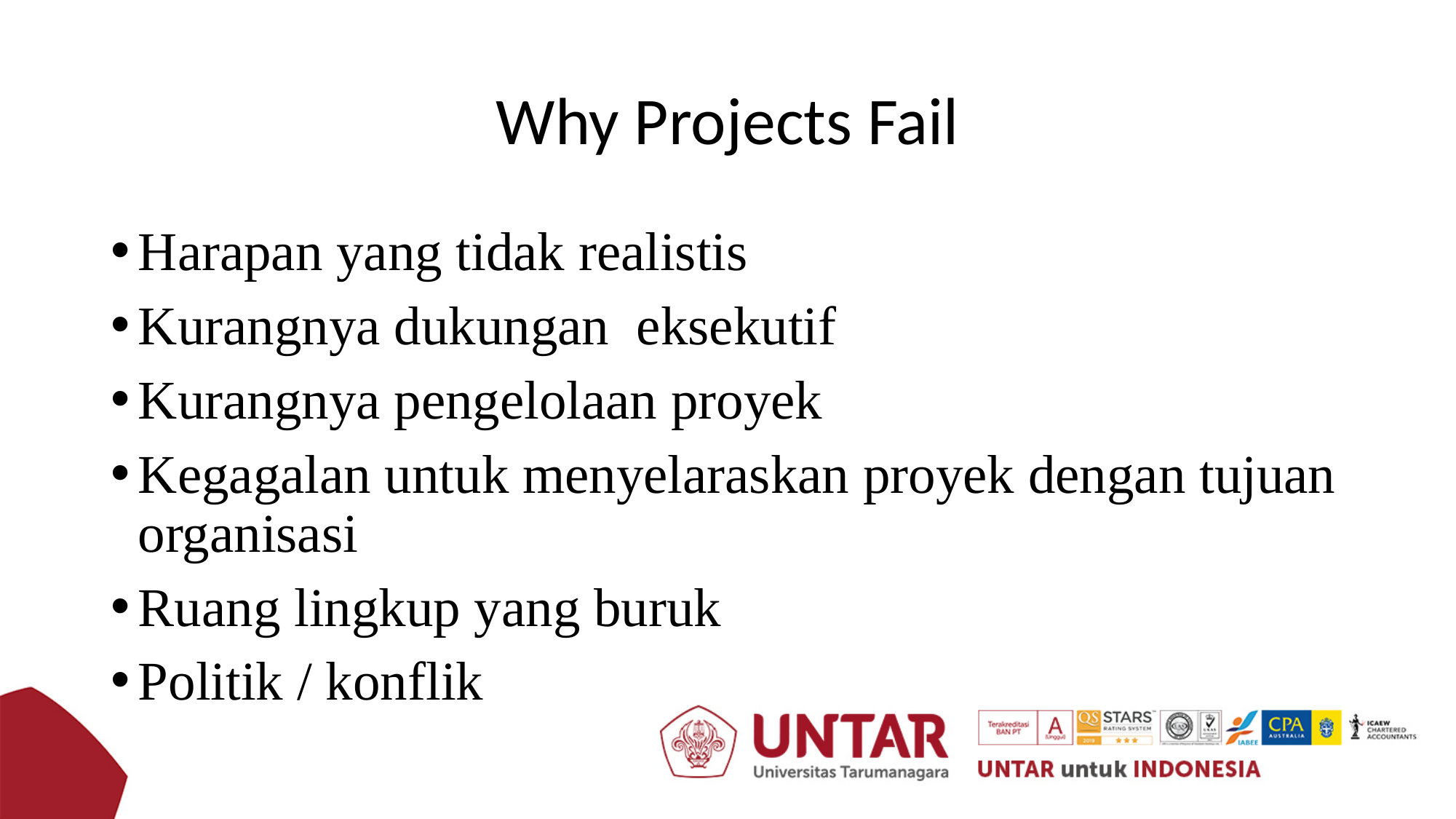

# Why Projects Fail
Harapan yang tidak realistis
Kurangnya dukungan  eksekutif
Kurangnya pengelolaan proyek
Kegagalan untuk menyelaraskan proyek dengan tujuan organisasi
Ruang lingkup yang buruk
Politik / konflik